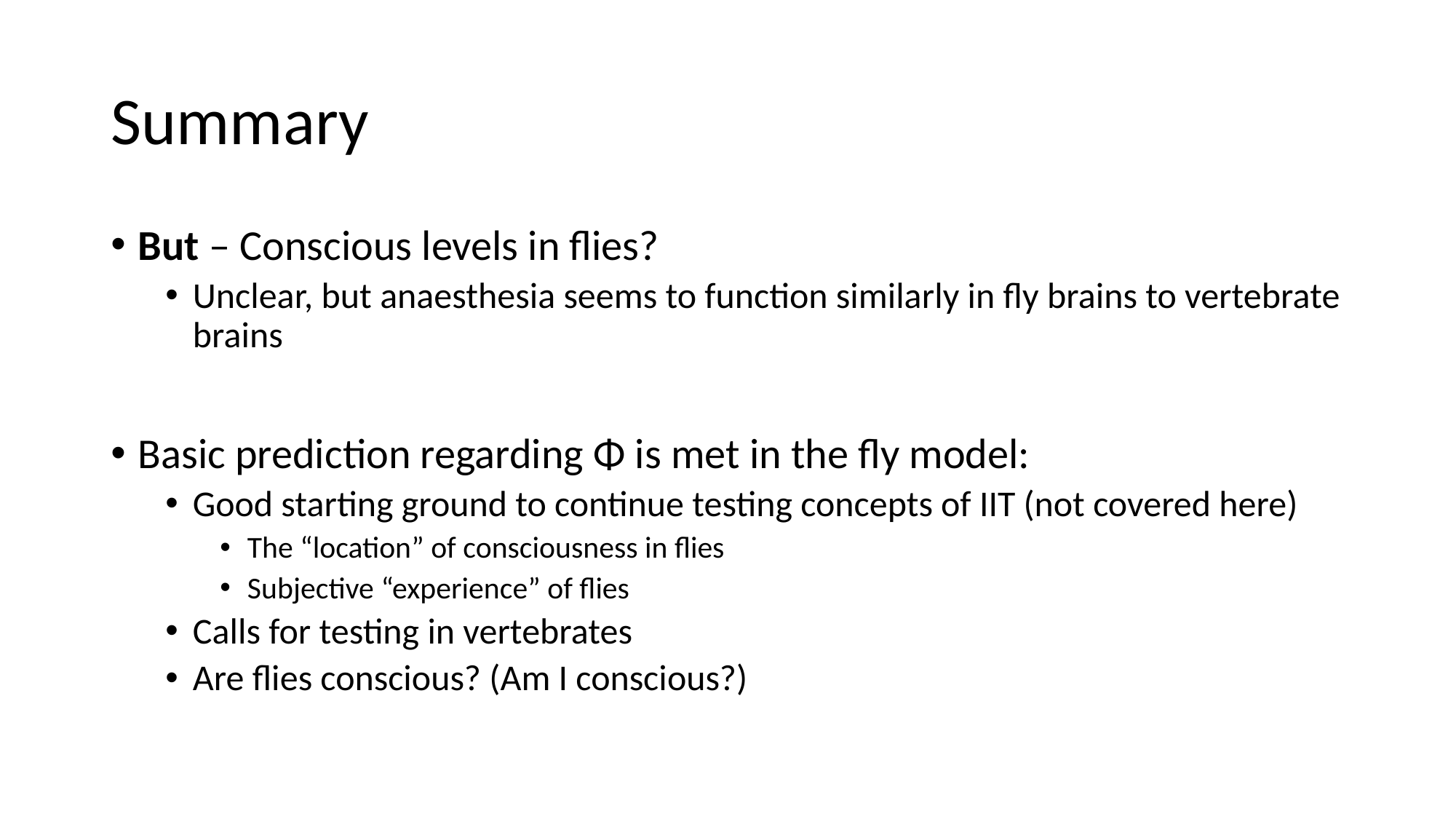

# Summary
But – Conscious levels in flies?
Unclear, but anaesthesia seems to function similarly in fly brains to vertebrate brains

Basic prediction regarding Φ is met in the fly model:
Good starting ground to continue testing concepts of IIT (not covered here)
The “location” of consciousness in flies
Subjective “experience” of flies
Calls for testing in vertebrates
Are flies conscious? (Am I conscious?)